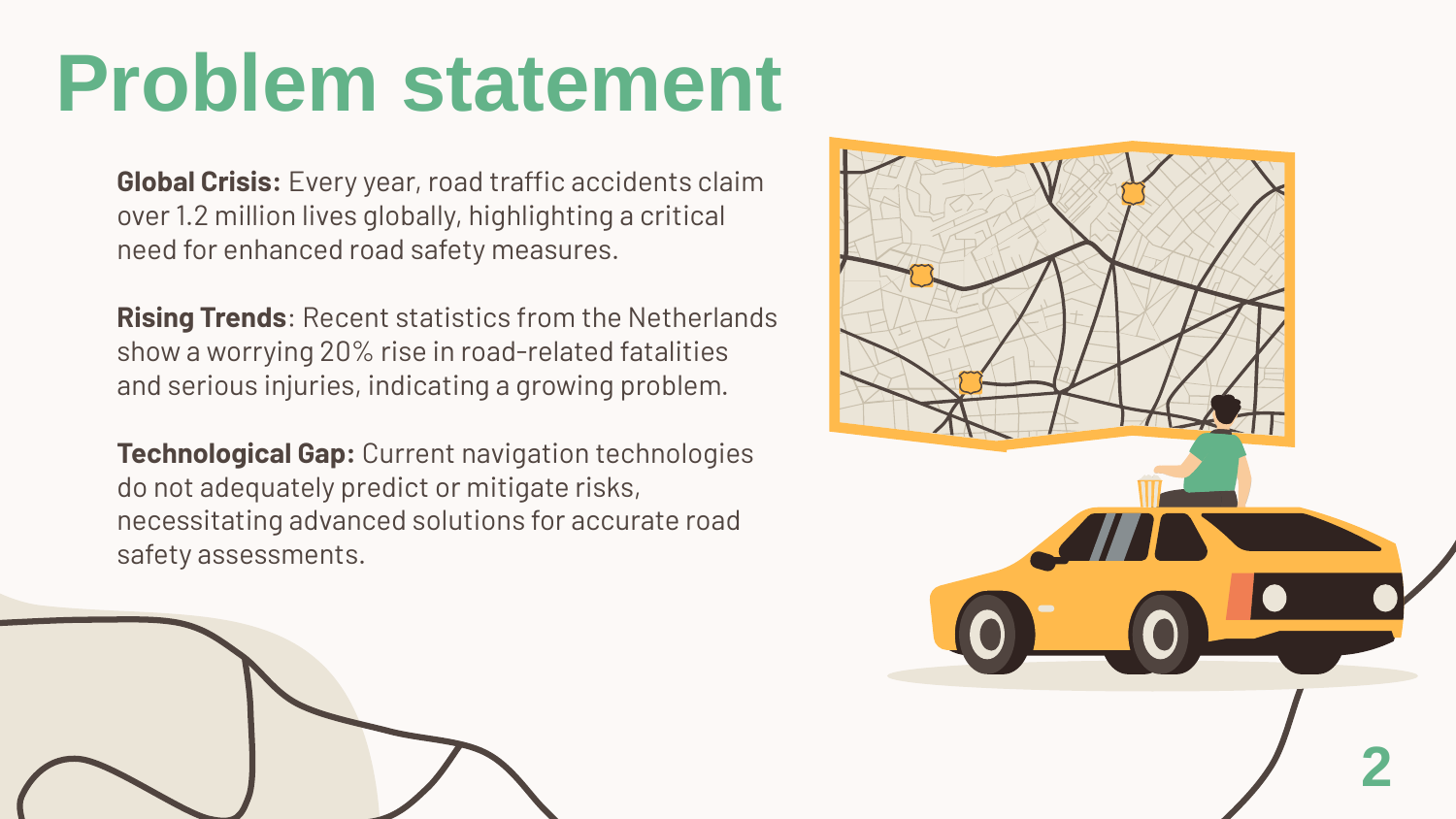

# Problem statement

Global Crisis: Every year, road traffic accidents claim over 1.2 million lives globally, highlighting a critical need for enhanced road safety measures.

Rising Trends: Recent statistics from the Netherlands show a worrying 20% rise in road-related fatalities and serious injuries, indicating a growing problem.

Technological Gap: Current navigation technologies do not adequately predict or mitigate risks, necessitating advanced solutions for accurate road safety assessments.

2